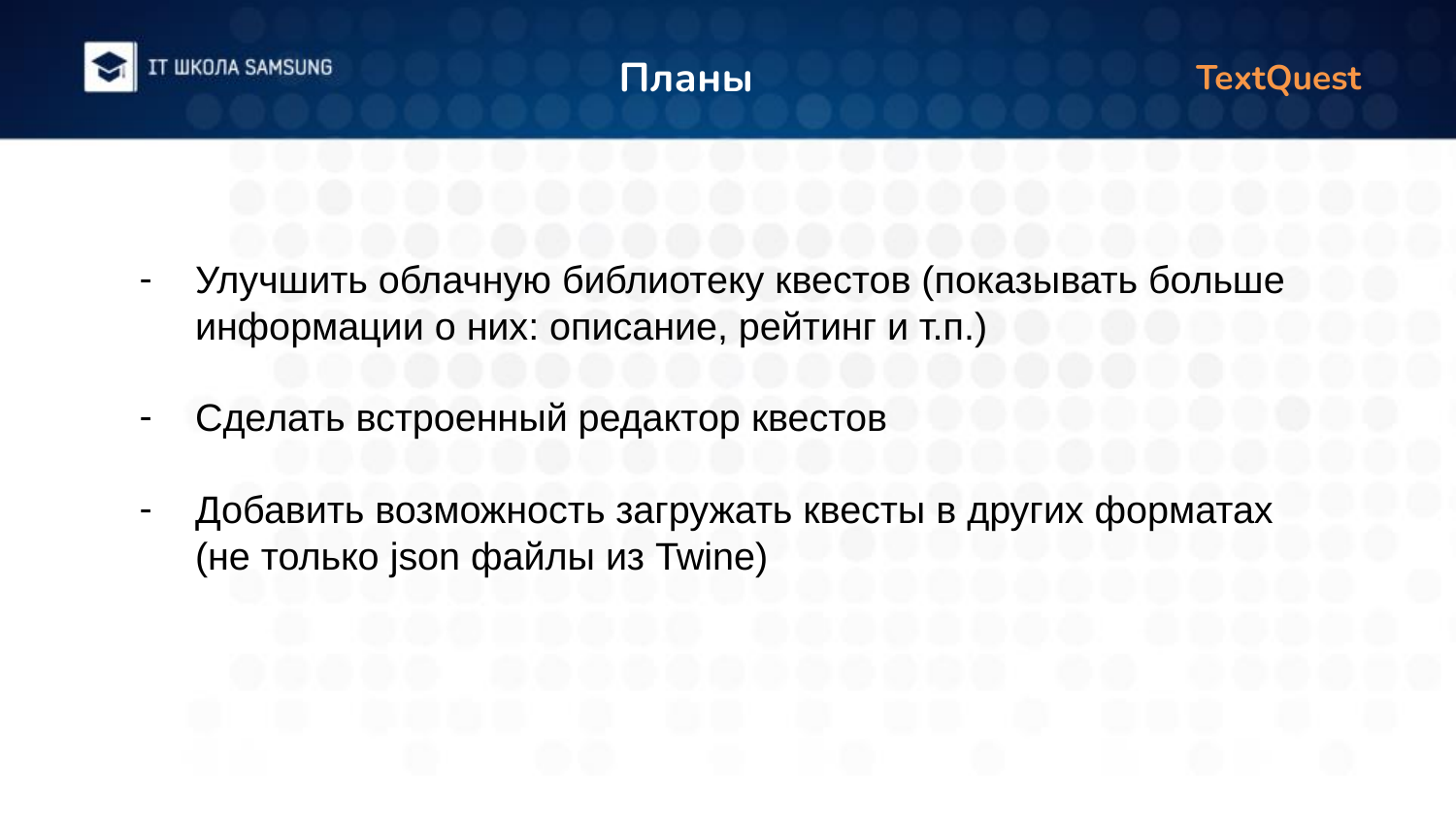

TextQuest
Планы
Улучшить облачную библиотеку квестов (показывать больше информации о них: описание, рейтинг и т.п.)

Сделать встроенный редактор квестов

Добавить возможность загружать квесты в других форматах (не только json файлы из Twine)